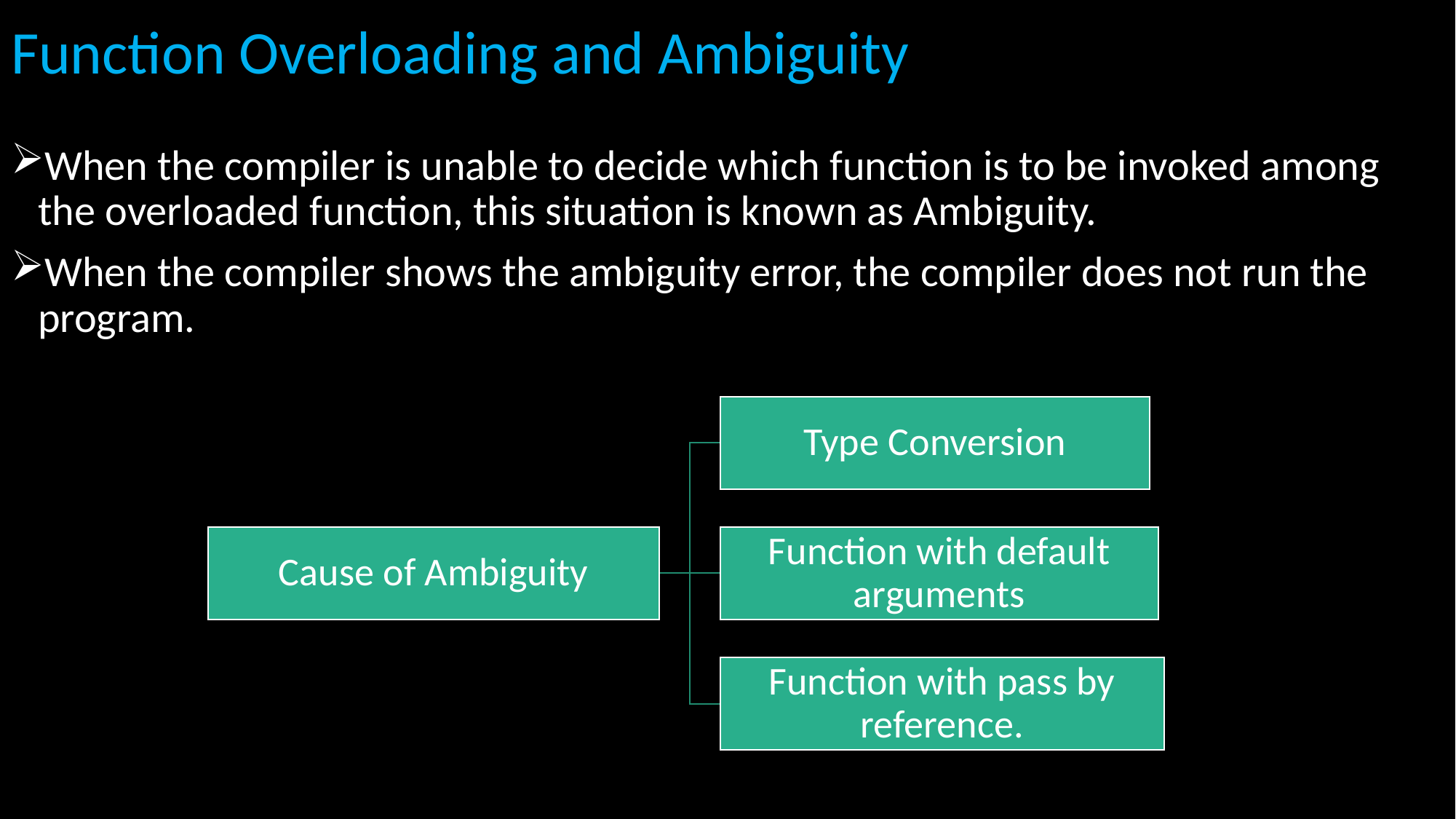

# Function Overloading and Ambiguity
When the compiler is unable to decide which function is to be invoked among the overloaded function, this situation is known as Ambiguity.
When the compiler shows the ambiguity error, the compiler does not run the program.

Cause of Ambiguity
Type Conversion
Function with default arguments
Function with pass by reference.